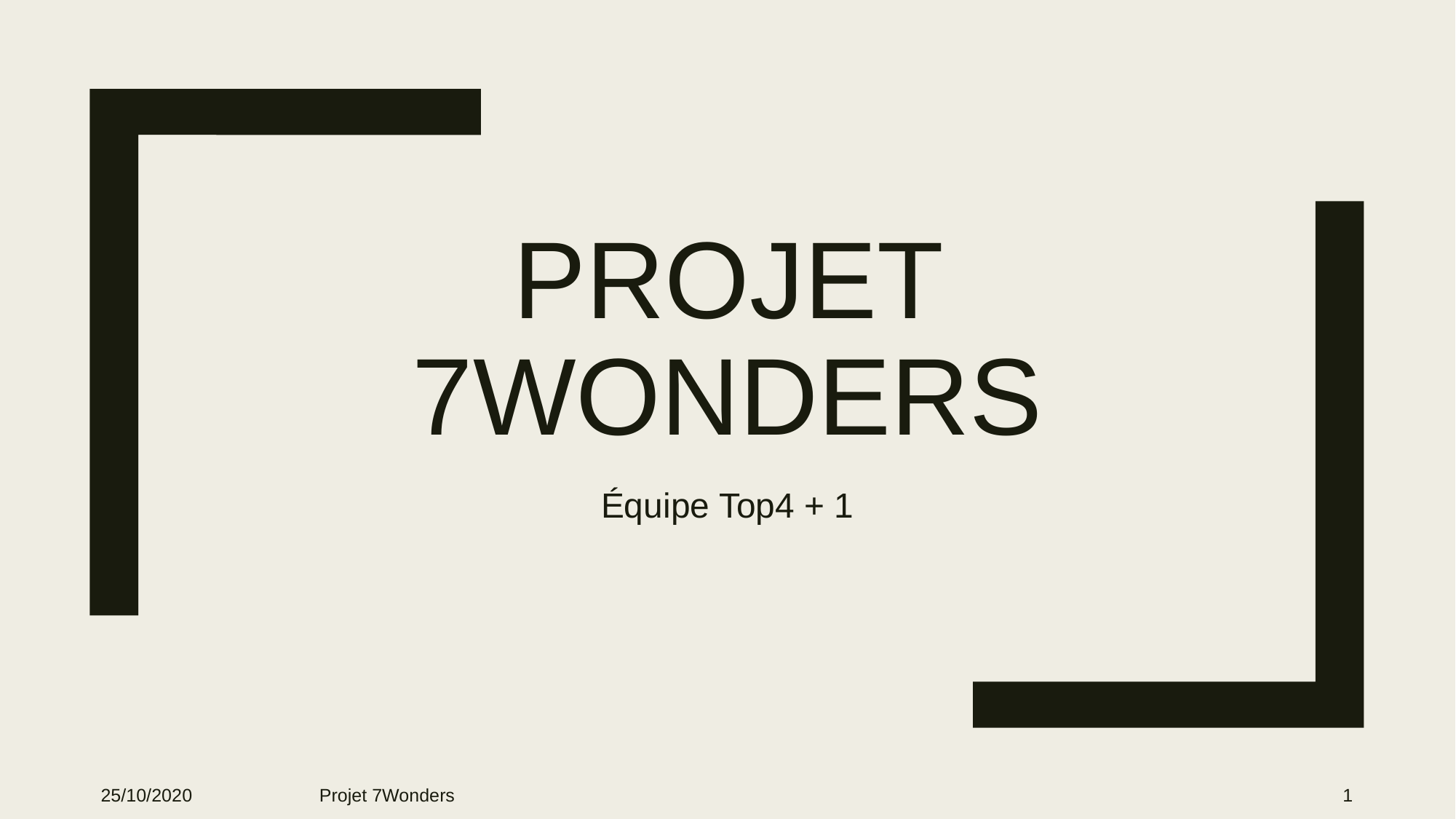

# PROJET 7WONDERS
Équipe Top4 + 1
25/10/2020
Projet 7Wonders
1